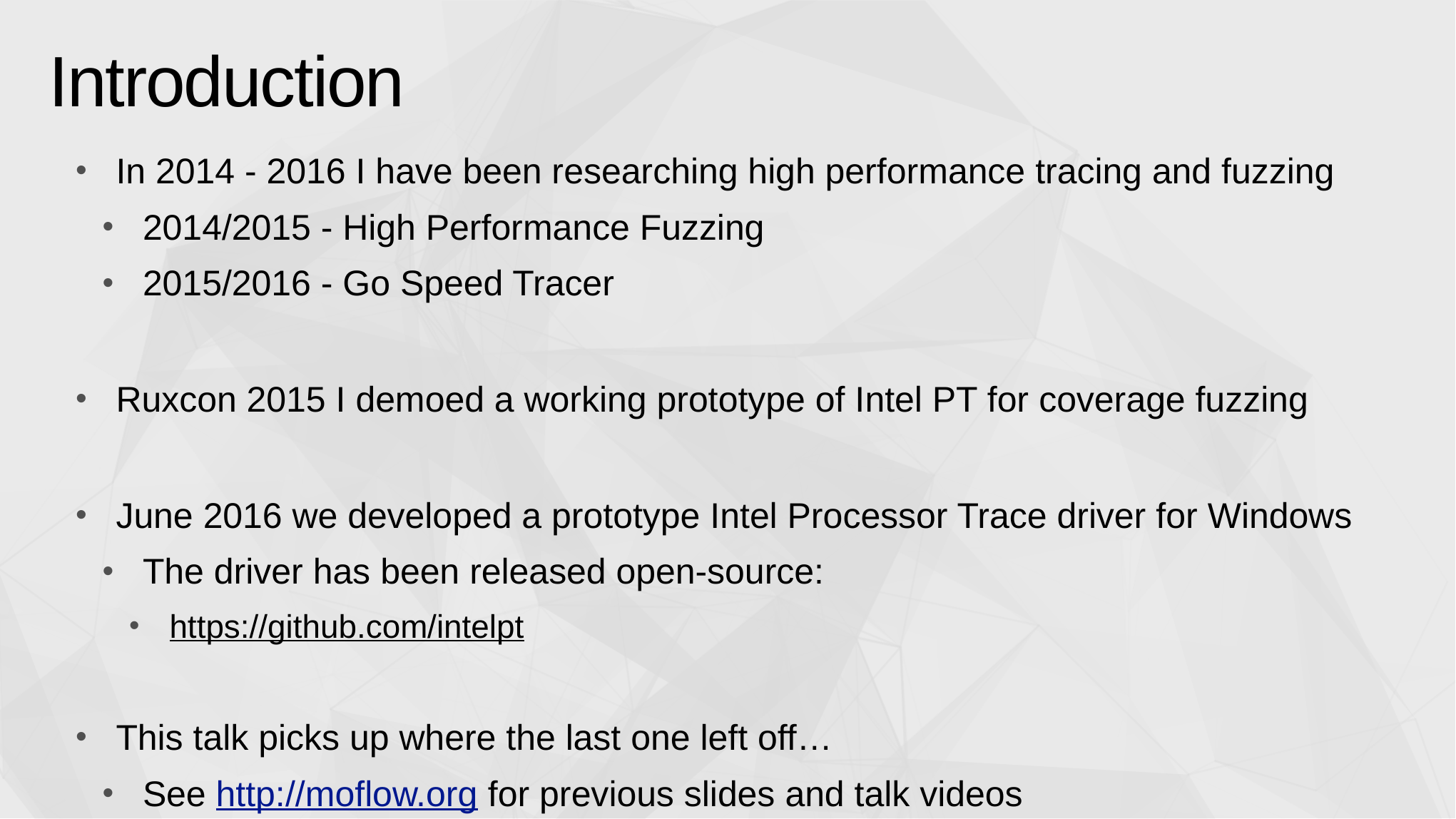

# Introduction
In 2014 - 2016 I have been researching high performance tracing and fuzzing
2014/2015 - High Performance Fuzzing
2015/2016 - Go Speed Tracer

Ruxcon 2015 I demoed a working prototype of Intel PT for coverage fuzzing

June 2016 we developed a prototype Intel Processor Trace driver for Windows
The driver has been released open-source:
https://github.com/intelpt

This talk picks up where the last one left off…
See http://moflow.org for previous slides and talk videos